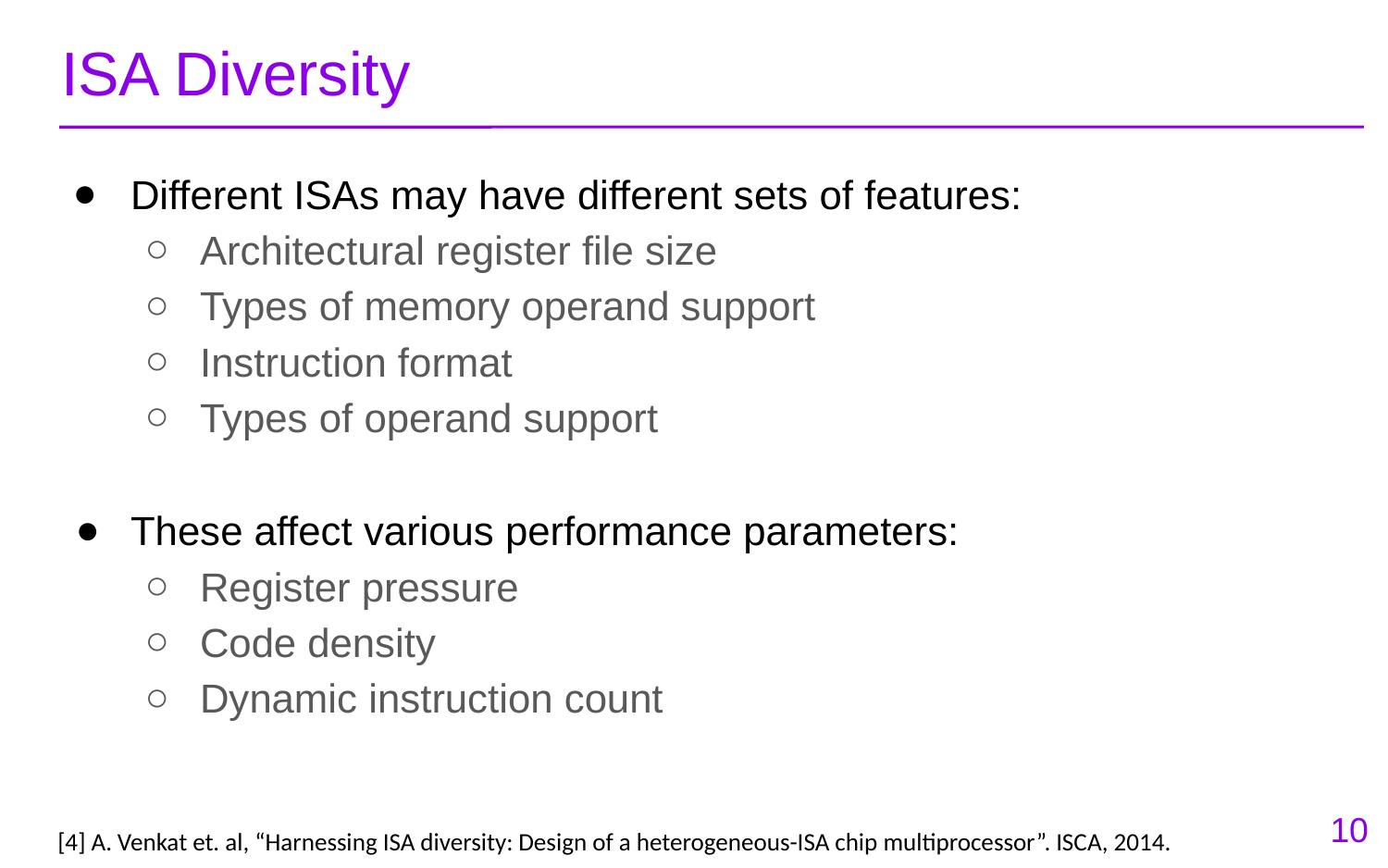

# ISA Diversity
Different ISAs may have different sets of features:
Architectural register file size
Types of memory operand support
Instruction format
Types of operand support

These affect various performance parameters:
Register pressure
Code density
Dynamic instruction count
10
[4] A. Venkat et. al, “Harnessing ISA diversity: Design of a heterogeneous-ISA chip multiprocessor”. ISCA, 2014.